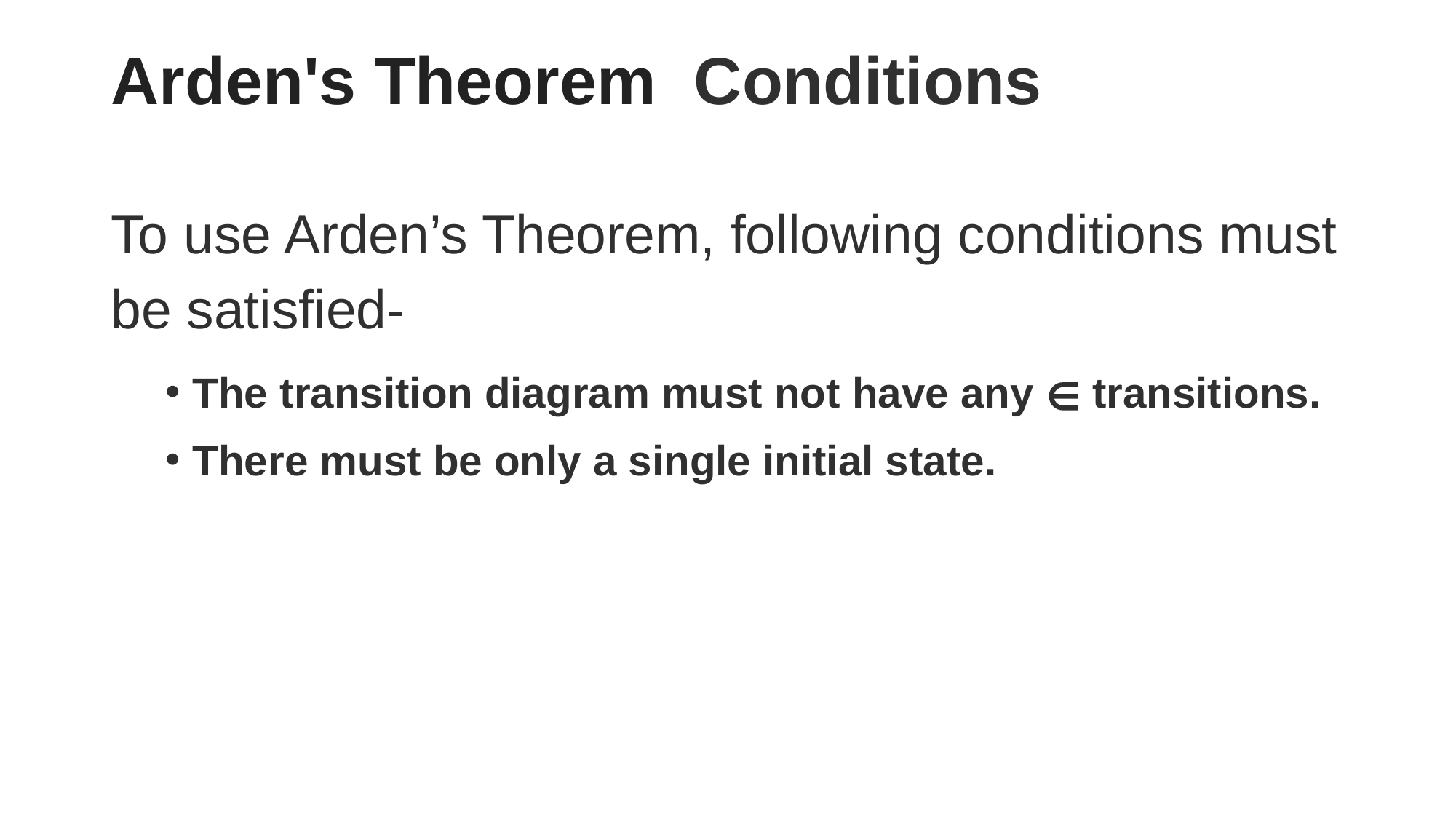

# Arden's Theorem  Conditions
To use Arden’s Theorem, following conditions must be satisfied-
The transition diagram must not have any ∈ transitions.
There must be only a single initial state.